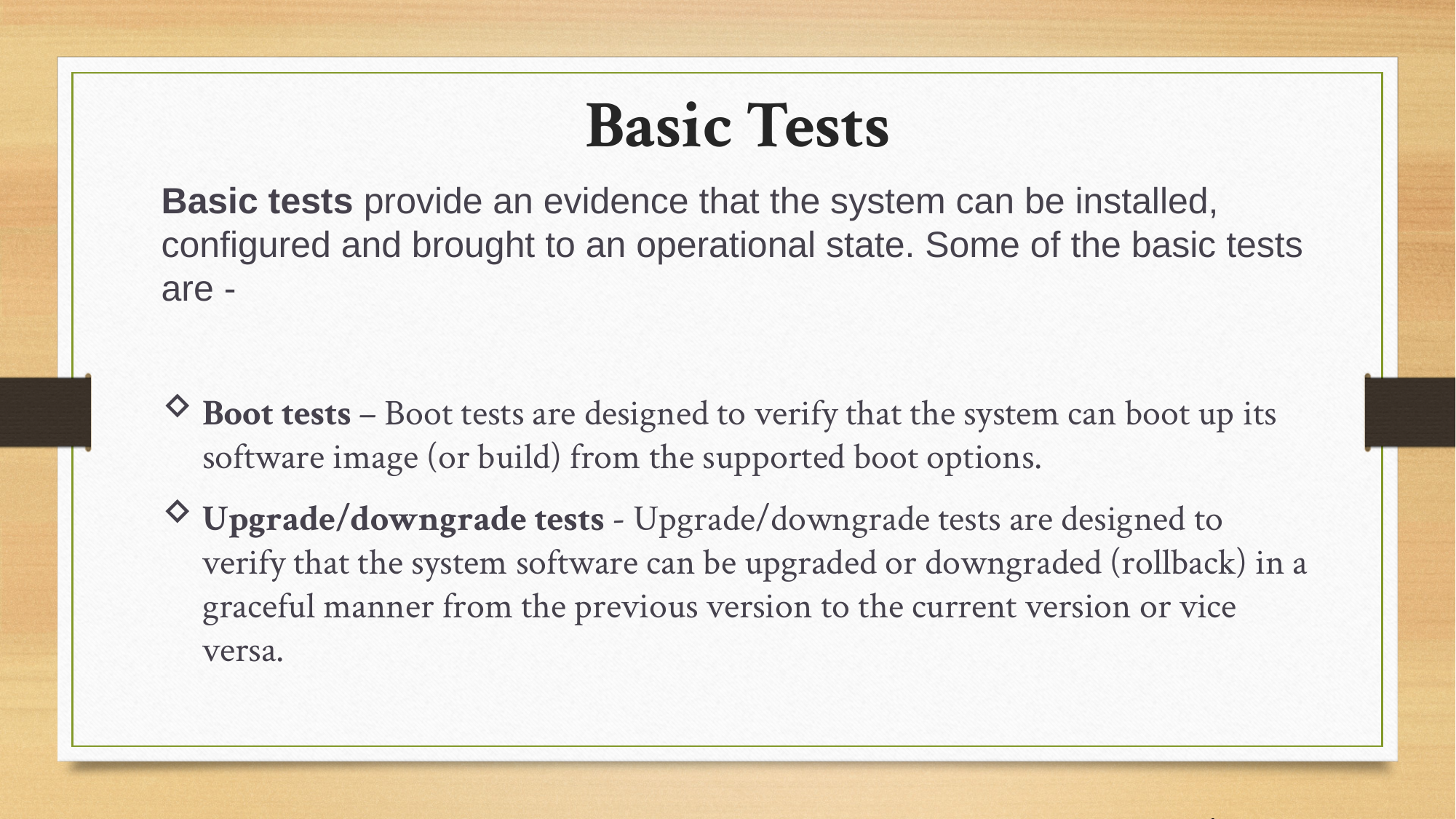

Basic Tests
Basic tests provide an evidence that the system can be installed, configured and brought to an operational state. Some of the basic tests are -

Boot tests – Boot tests are designed to verify that the system can boot up its software image (or build) from the supported boot options.
Upgrade/downgrade tests - Upgrade/downgrade tests are designed to verify that the system software can be upgraded or downgraded (rollback) in a graceful manner from the previous version to the current version or vice versa.

3